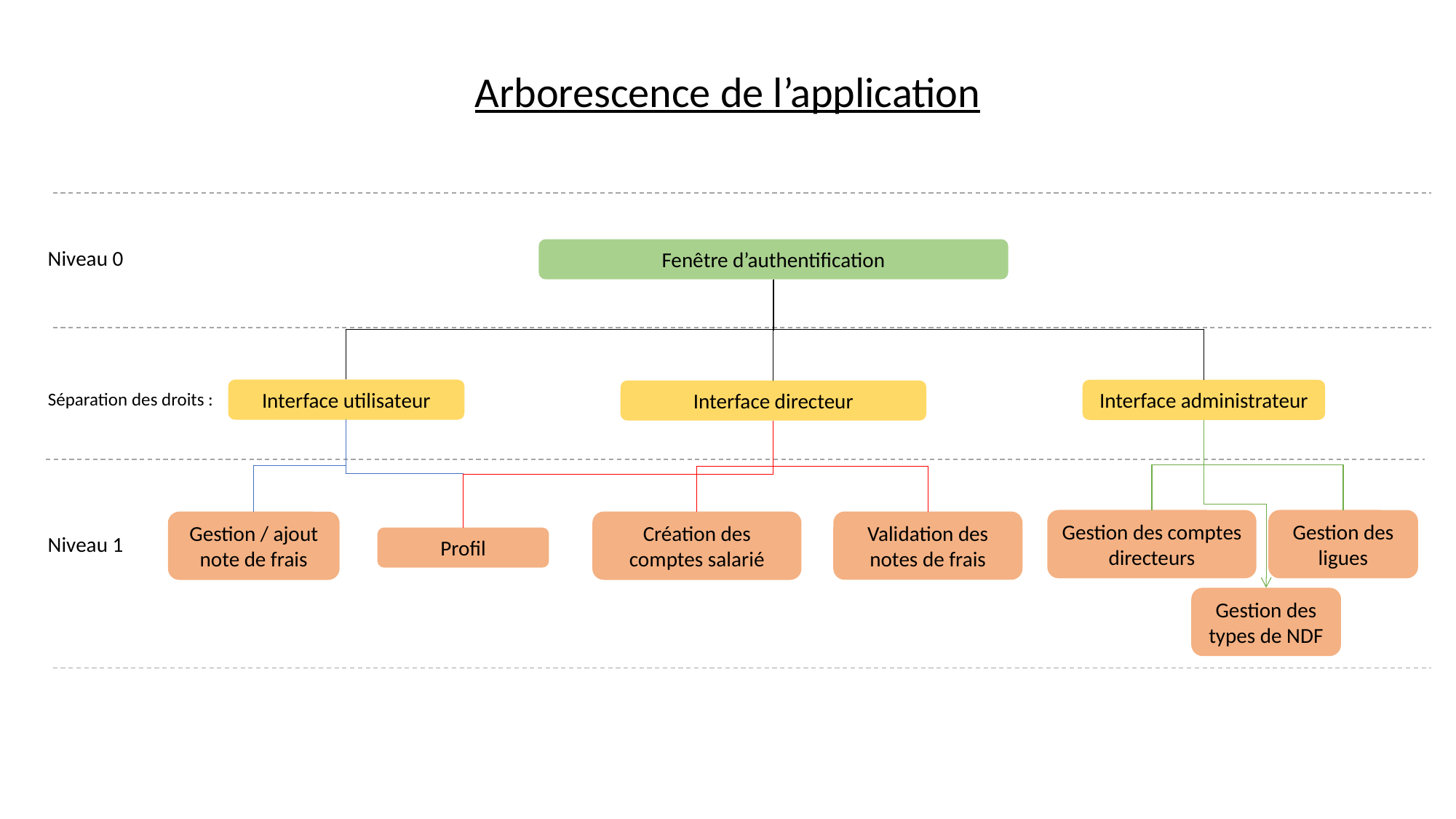

Arborescence de l’application
Niveau 0
Fenêtre d’authentification
Interface utilisateur
Interface administrateur
Interface directeur
Séparation des droits :
Gestion des comptes directeurs
Gestion des ligues
Validation des notes de frais
Création des comptes salarié
Gestion / ajout note de frais
Niveau 1
Profil
Gestion des types de NDF